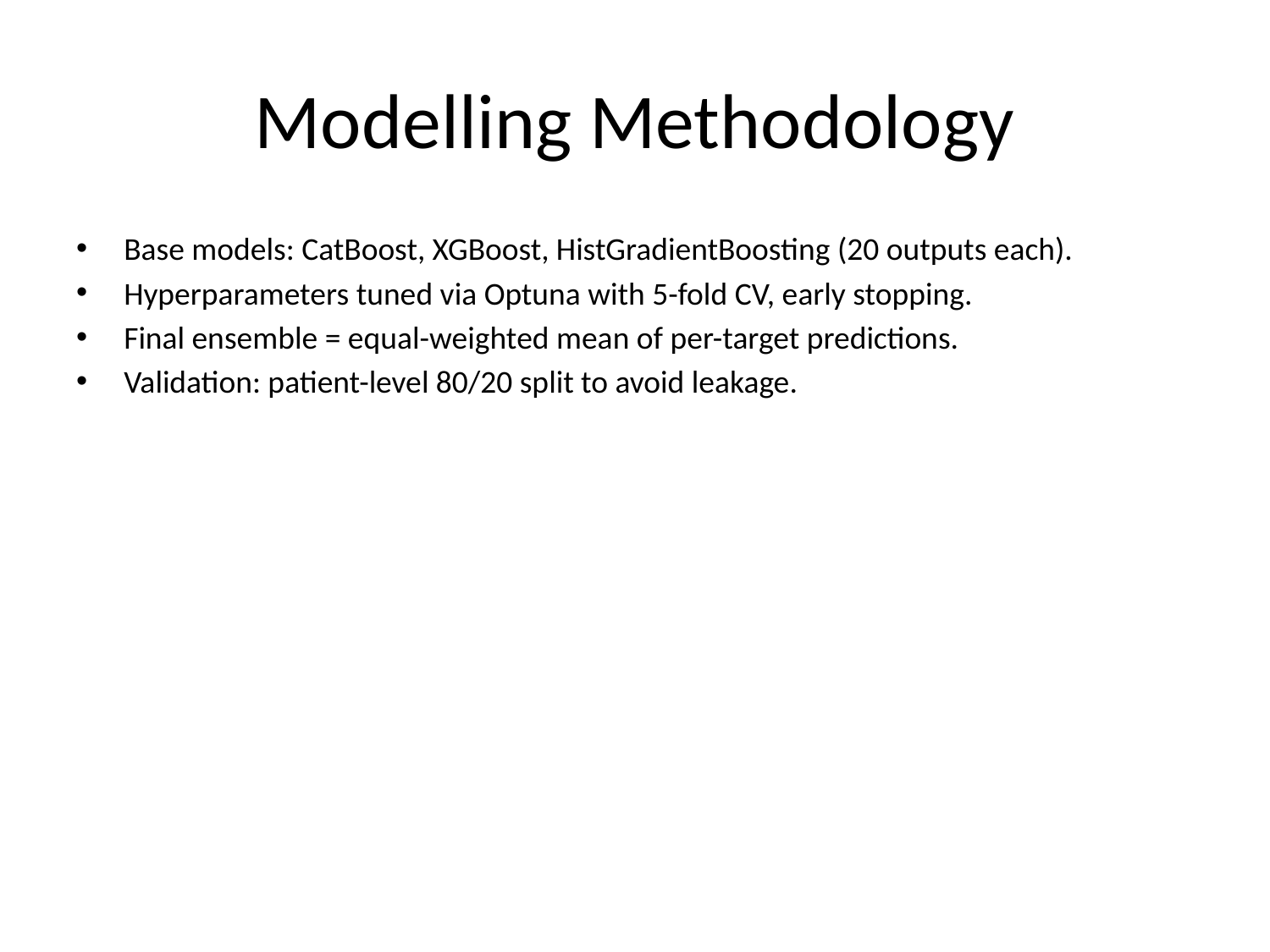

# Modelling Methodology
Base models: CatBoost, XGBoost, HistGradientBoosting (20 outputs each).
Hyperparameters tuned via Optuna with 5-fold CV, early stopping.
Final ensemble = equal-weighted mean of per-target predictions.
Validation: patient-level 80/20 split to avoid leakage.